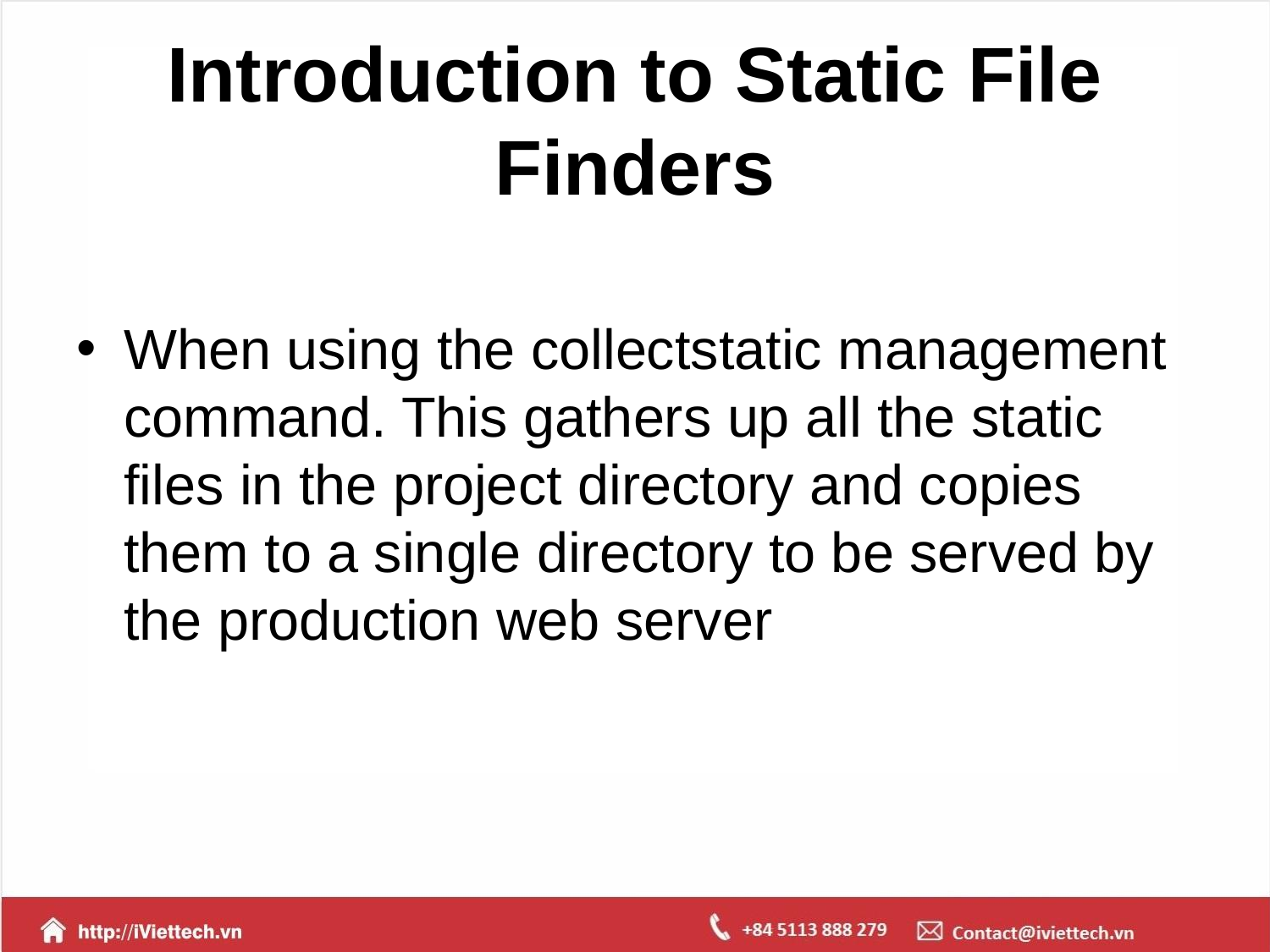

# Introduction to Static File Finders
When using the collectstatic management command. This gathers up all the static files in the project directory and copies them to a single directory to be served by the production web server